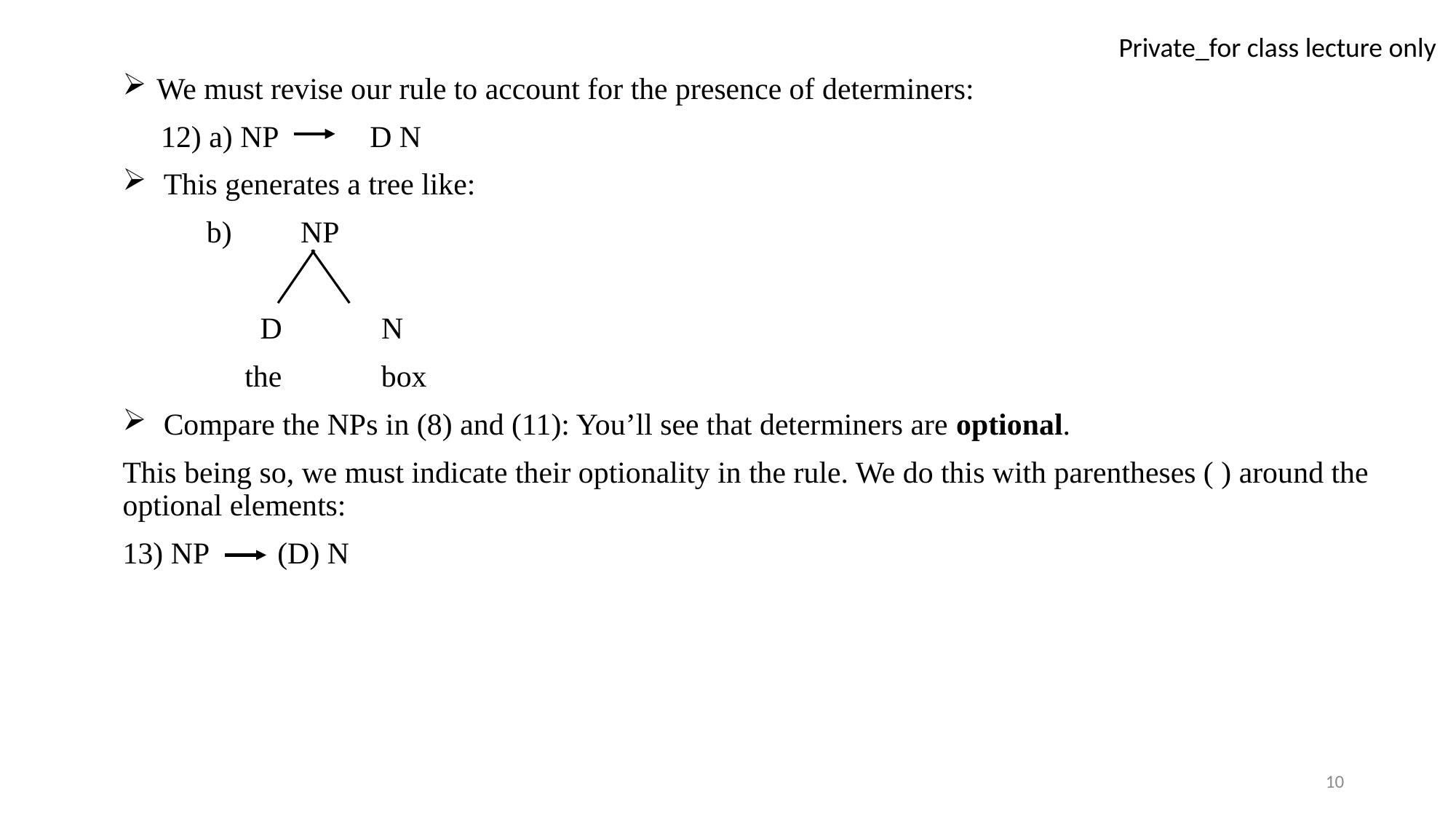

We must revise our rule to account for the presence of determiners:
     12) a) NP            D N
This generates a tree like:
           b)         NP

                  D             N
                the             box
Compare the NPs in (8) and (11): You’ll see that determiners are optional.
This being so, we must indicate their optionality in the rule. We do this with parentheses ( ) around the optional elements:
13) NP         (D) N
10